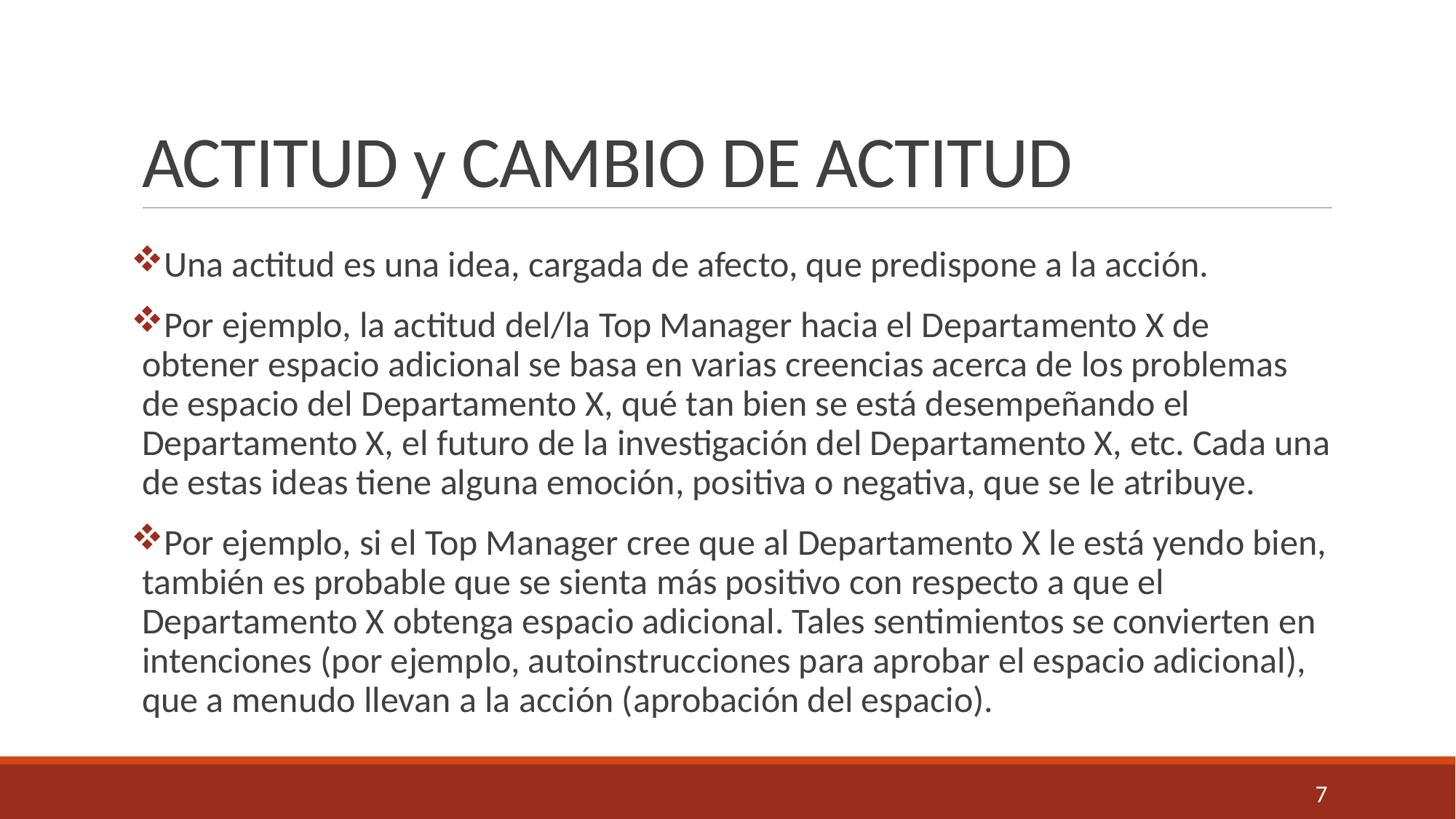

# ACTITUD y CAMBIO DE ACTITUD
Una actitud es una idea, cargada de afecto, que predispone a la acción.
Por ejemplo, la actitud del/la Top Manager hacia el Departamento X de obtener espacio adicional se basa en varias creencias acerca de los problemas de espacio del Departamento X, qué tan bien se está desempeñando el Departamento X, el futuro de la investigación del Departamento X, etc. Cada una de estas ideas tiene alguna emoción, positiva o negativa, que se le atribuye.
Por ejemplo, si el Top Manager cree que al Departamento X le está yendo bien, también es probable que se sienta más positivo con respecto a que el Departamento X obtenga espacio adicional. Tales sentimientos se convierten en intenciones (por ejemplo, autoinstrucciones para aprobar el espacio adicional), que a menudo llevan a la acción (aprobación del espacio).
7